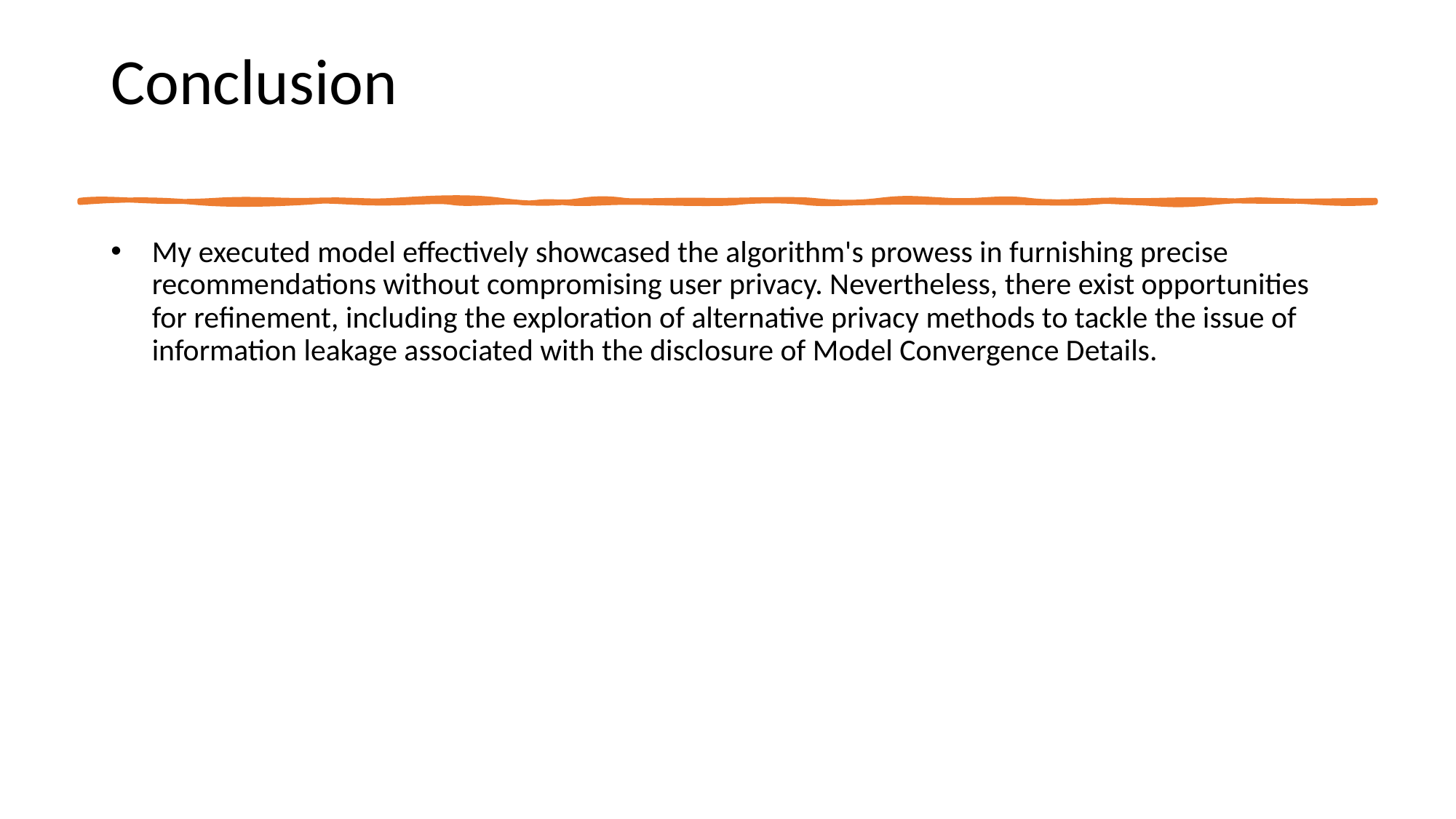

# Conclusion

My executed model effectively showcased the algorithm's prowess in furnishing precise recommendations without compromising user privacy. Nevertheless, there exist opportunities for refinement, including the exploration of alternative privacy methods to tackle the issue of information leakage associated with the disclosure of Model Convergence Details.